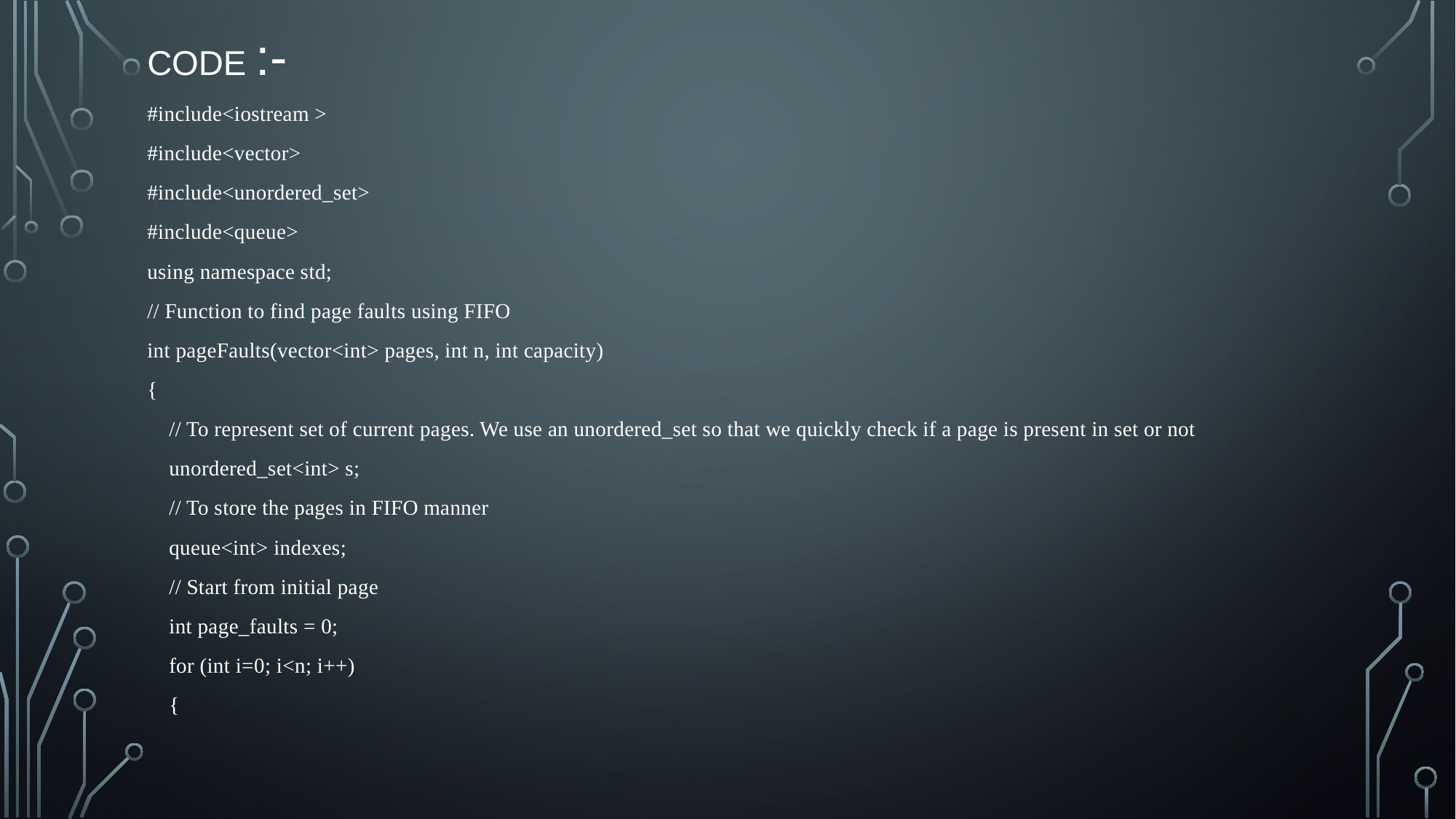

# Code :-
#include<iostream >
#include<vector>
#include<unordered_set>
#include<queue>
using namespace std;
// Function to find page faults using FIFO
int pageFaults(vector<int> pages, int n, int capacity)
{
    // To represent set of current pages. We use an unordered_set so that we quickly check if a page is present in set or not
    unordered_set<int> s;
    // To store the pages in FIFO manner
    queue<int> indexes;
    // Start from initial page
    int page_faults = 0;
    for (int i=0; i<n; i++)
    {